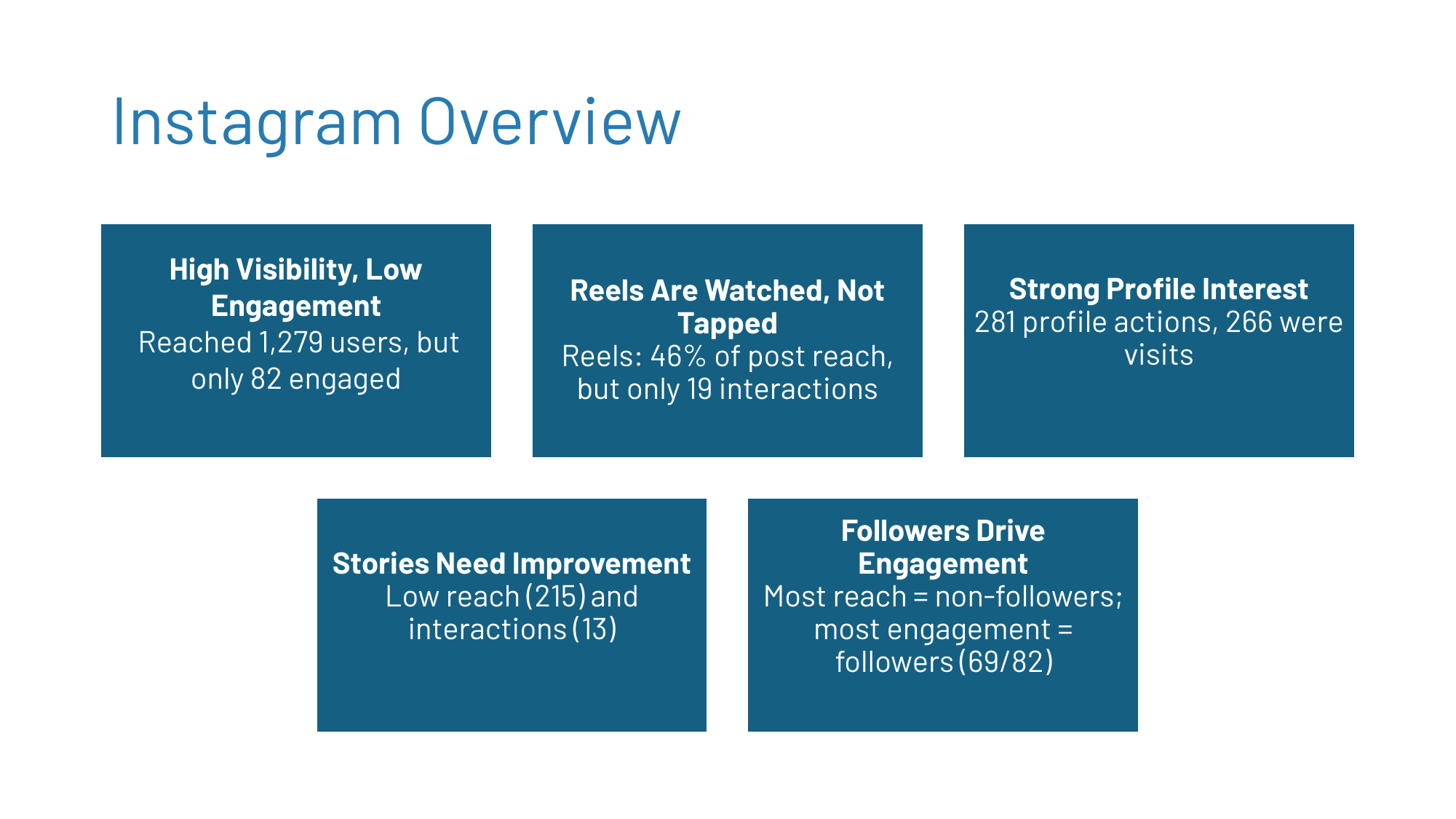

# Instagram Overview
High Visibility, Low Engagement
 Reached 1,279 users, but only 82 engaged
Reels Are Watched, Not Tapped
Reels: 46% of post reach, but only 19 interactions
Strong Profile Interest
281 profile actions, 266 were visits
Stories Need Improvement
Low reach (215) and interactions (13)
Followers Drive Engagement
Most reach = non-followers; most engagement = followers (69/82)